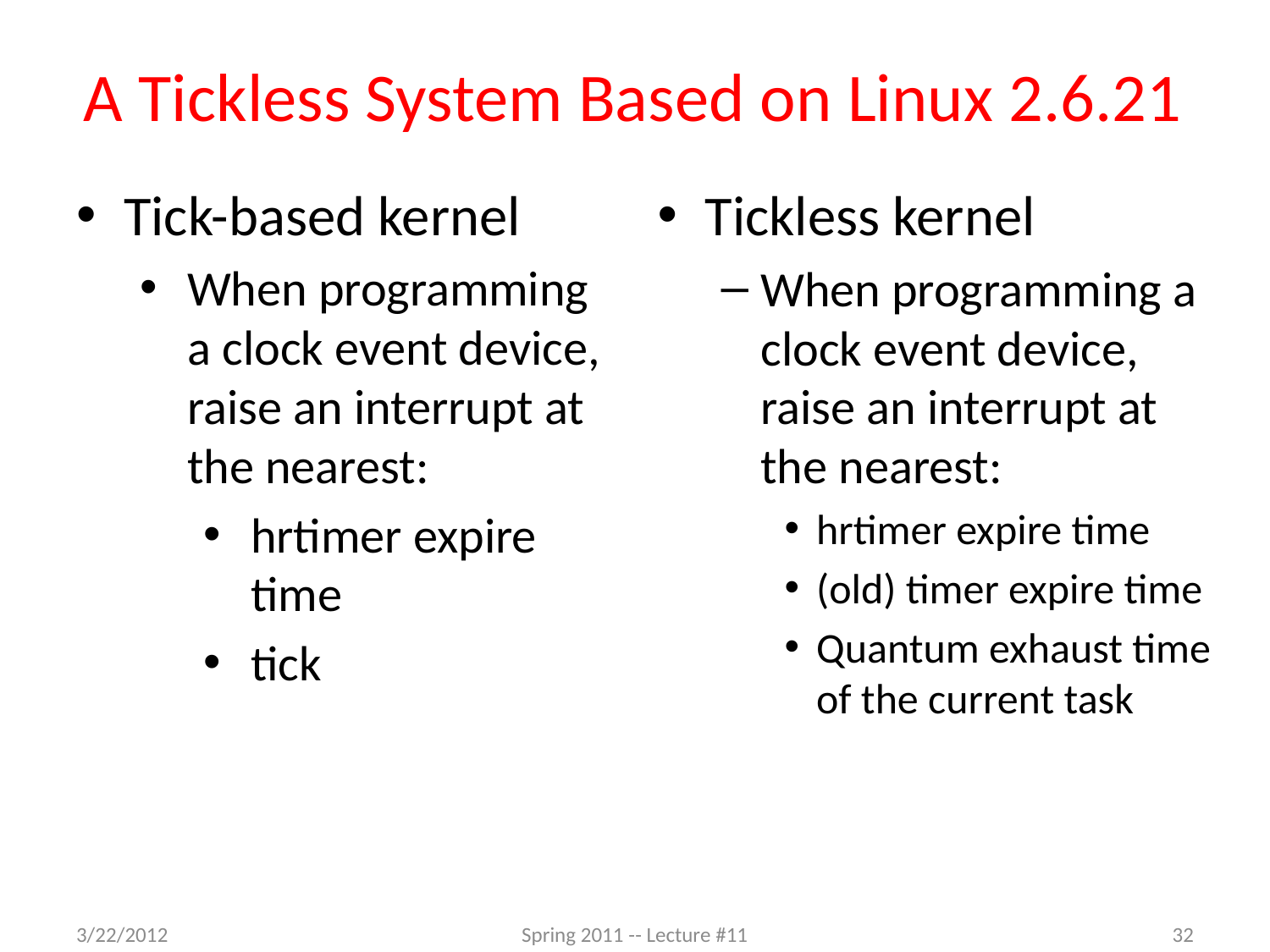

# A Tickless System Based on Linux 2.6.21
Tick-based kernel
When programming a clock event device, raise an interrupt at the nearest:
hrtimer expire time
tick
Tickless kernel
When programming a clock event device, raise an interrupt at the nearest:
hrtimer expire time
(old) timer expire time
Quantum exhaust time of the current task

3/22/2012
Spring 2011 -- Lecture #11
32